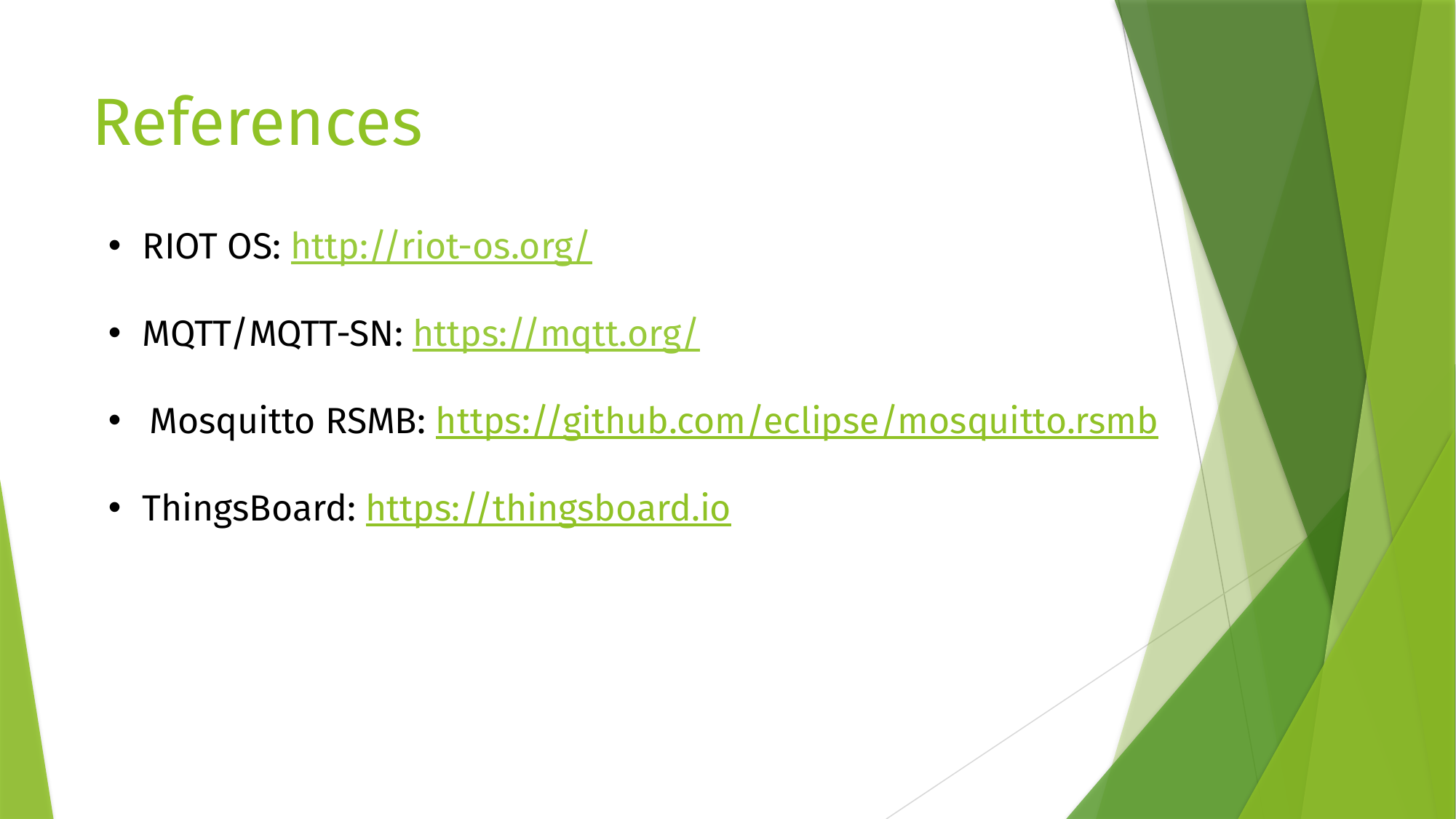

# References
RIOT OS: http://riot-os.org/

MQTT/MQTT-SN: https://mqtt.org/

Mosquitto RSMB: https://github.com/eclipse/mosquitto.rsmb

ThingsBoard: https://thingsboard.io